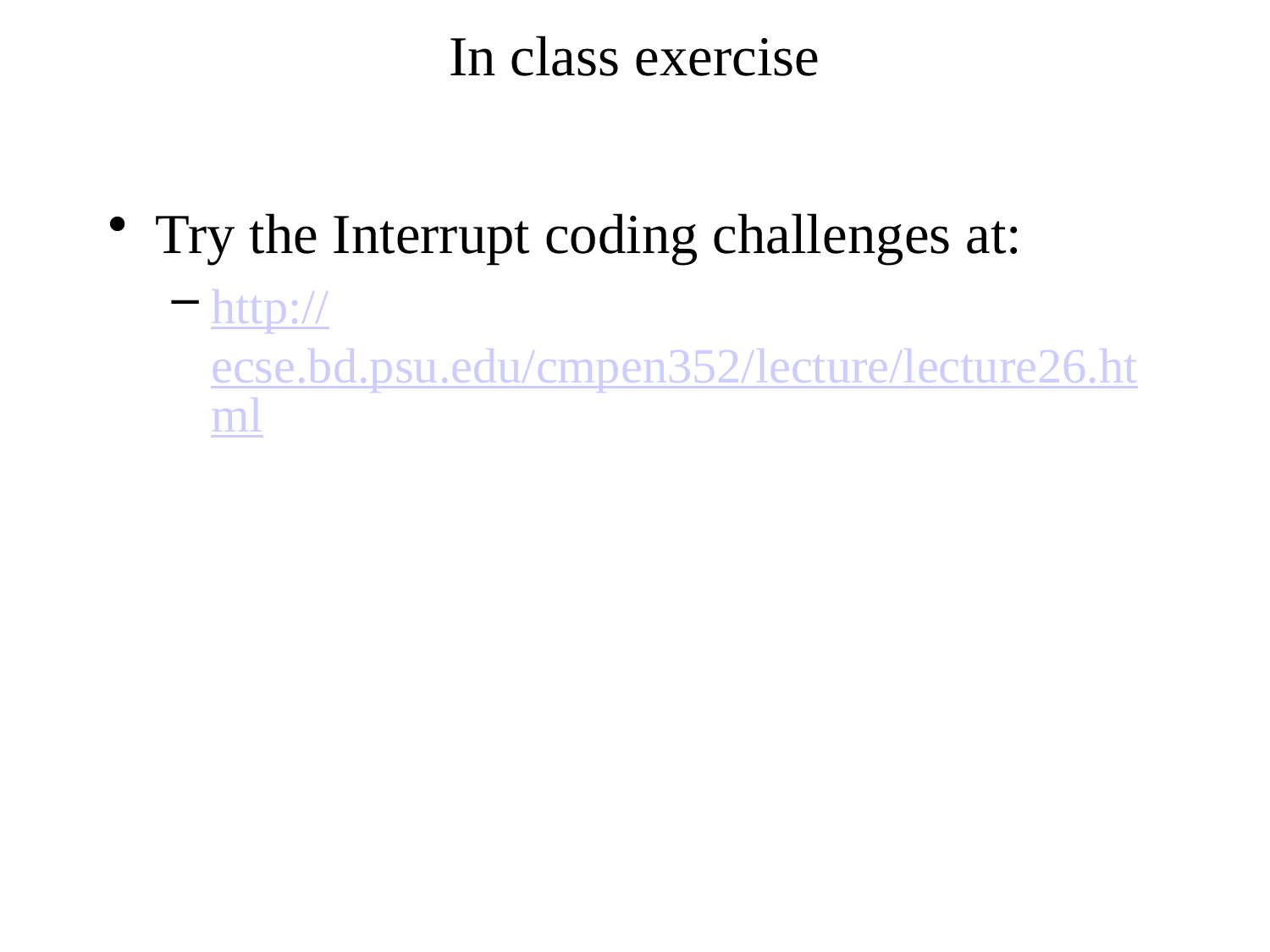

# In class exercise
Try the Interrupt coding challenges at:
http://ecse.bd.psu.edu/cmpen352/lecture/lecture26.html